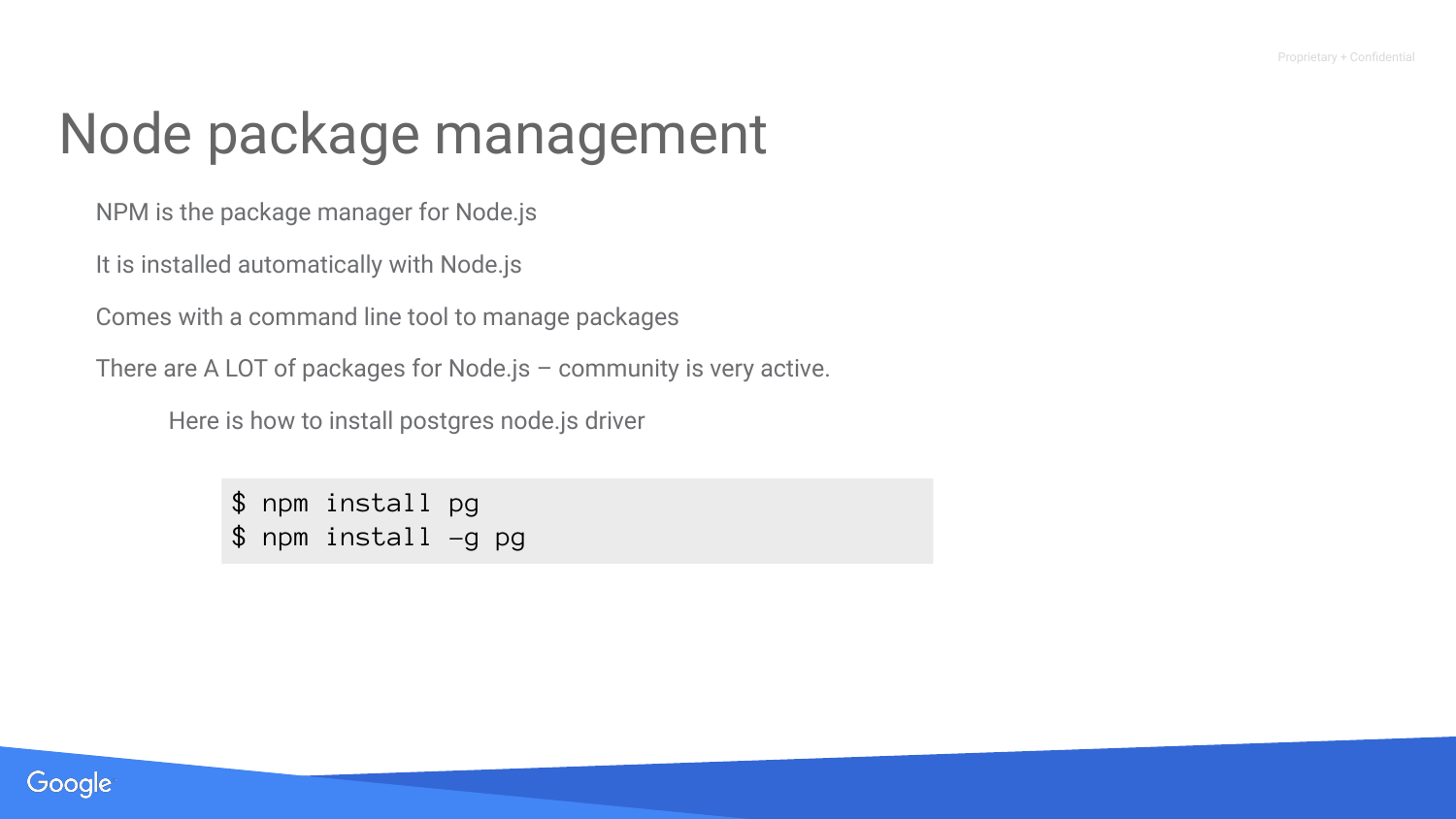

# Node package management
NPM is the package manager for Node.js
It is installed automatically with Node.js
Comes with a command line tool to manage packages
There are A LOT of packages for Node.js – community is very active.
Here is how to install postgres node.js driver
$ npm install pg
$ npm install –g pg